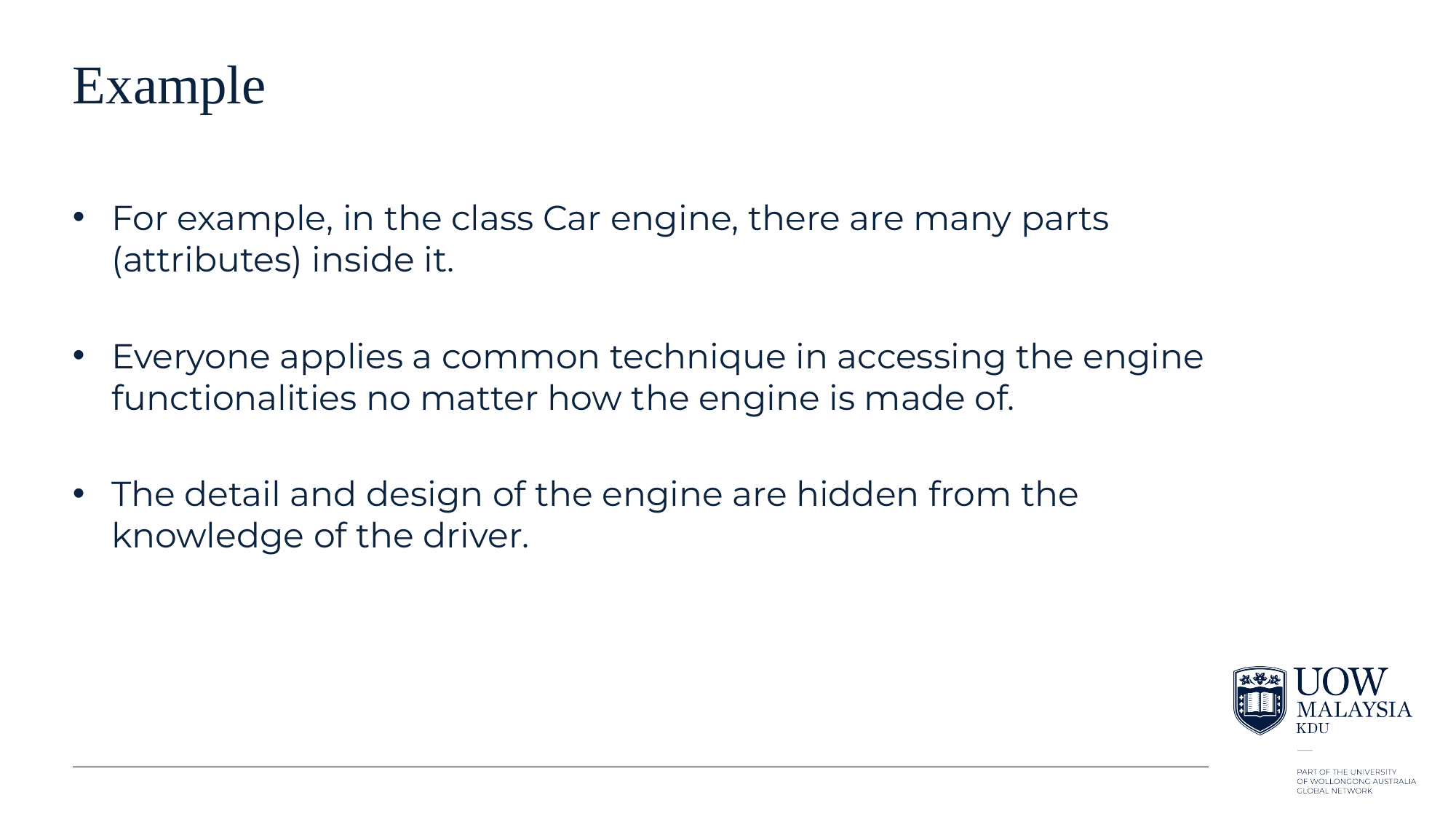

# Example
For example, in the class Car engine, there are many parts (attributes) inside it.

Everyone applies a common technique in accessing the engine functionalities no matter how the engine is made of.

The detail and design of the engine are hidden from the knowledge of the driver.